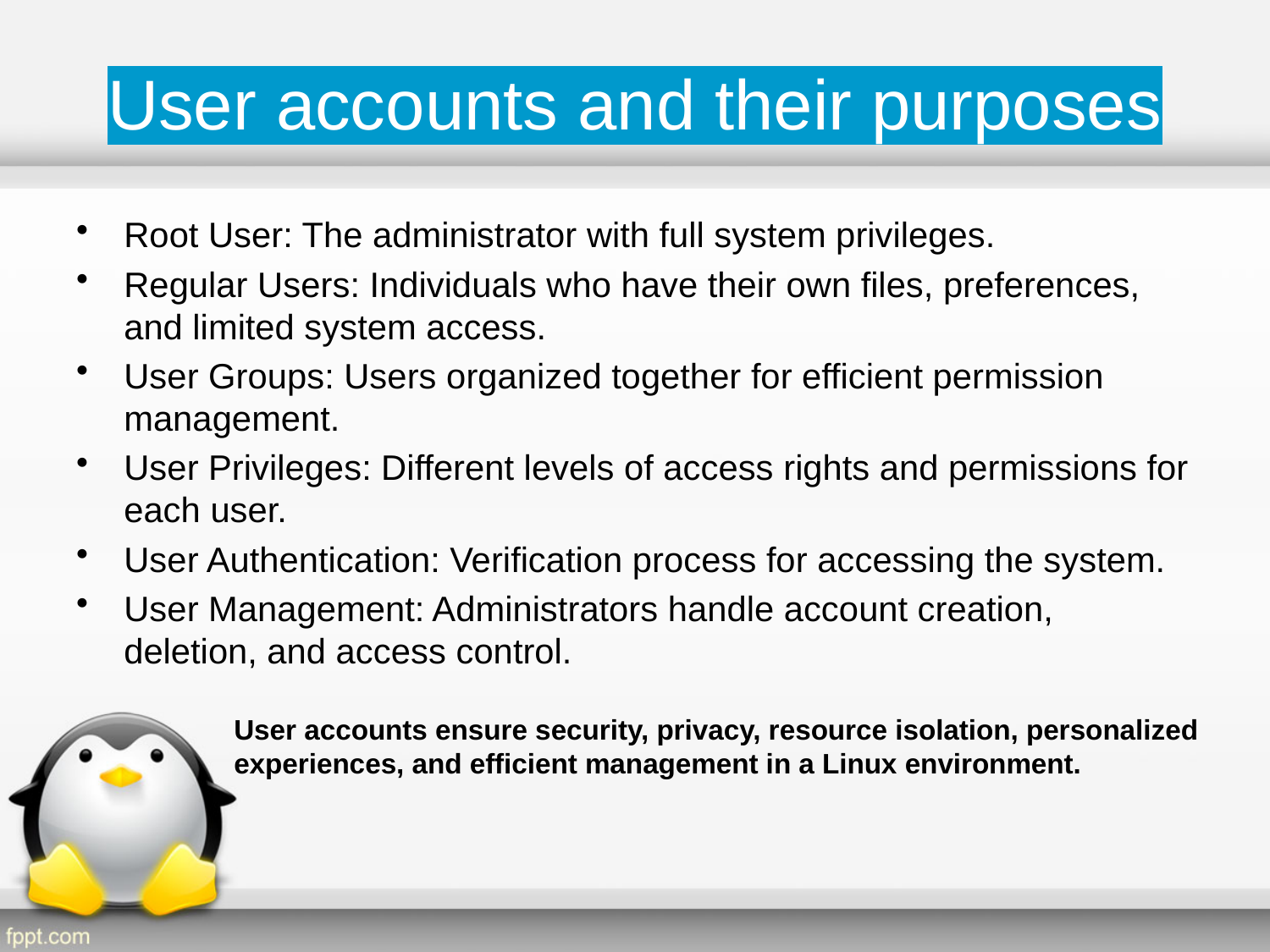

# User accounts and their purposes
Root User: The administrator with full system privileges.
Regular Users: Individuals who have their own files, preferences, and limited system access.
User Groups: Users organized together for efficient permission management.
User Privileges: Different levels of access rights and permissions for each user.
User Authentication: Verification process for accessing the system.
User Management: Administrators handle account creation, deletion, and access control.
User accounts ensure security, privacy, resource isolation, personalized
experiences, and efficient management in a Linux environment.